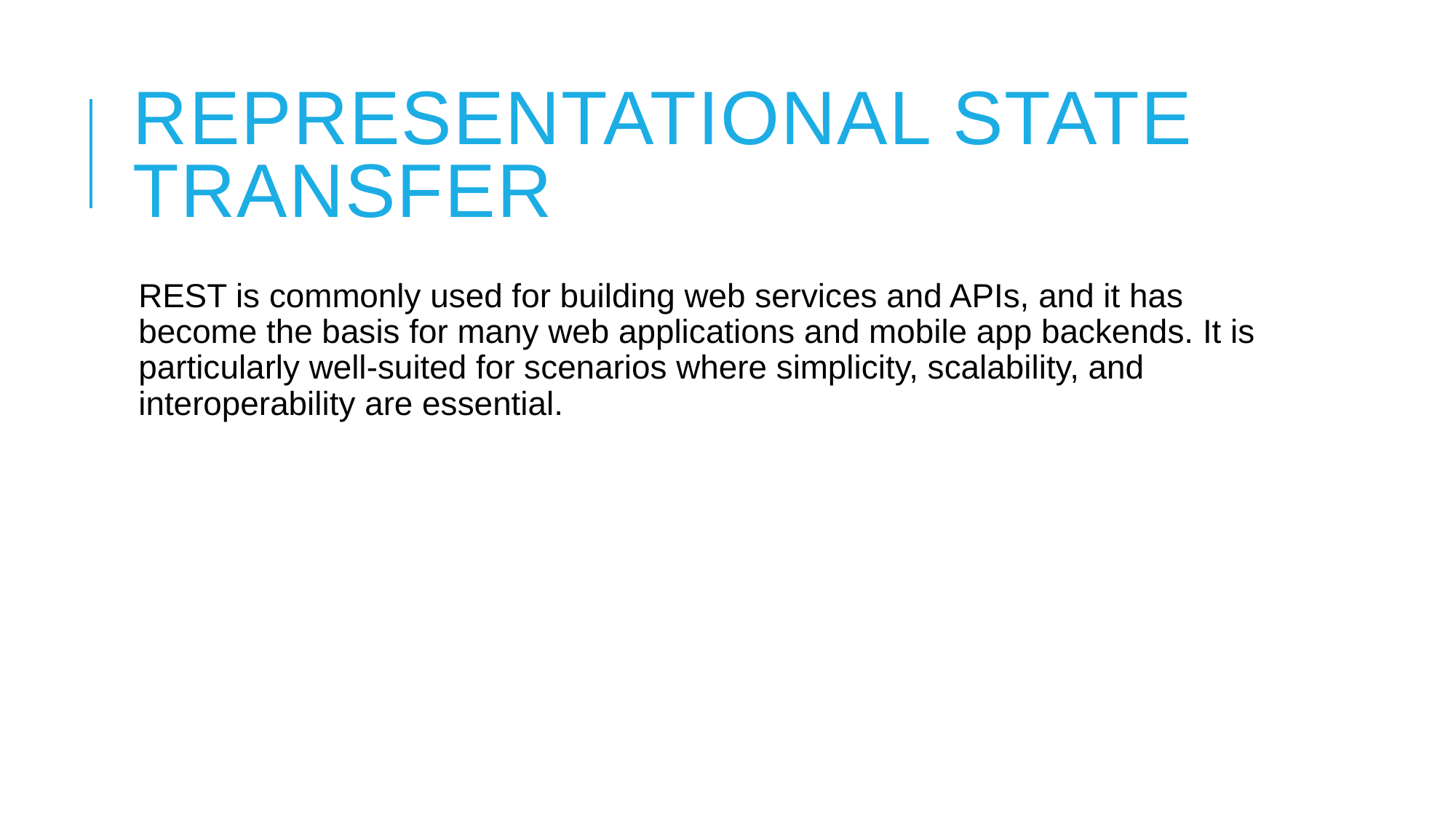

# Representational State Transfer
REST is commonly used for building web services and APIs, and it has become the basis for many web applications and mobile app backends. It is particularly well-suited for scenarios where simplicity, scalability, and interoperability are essential.